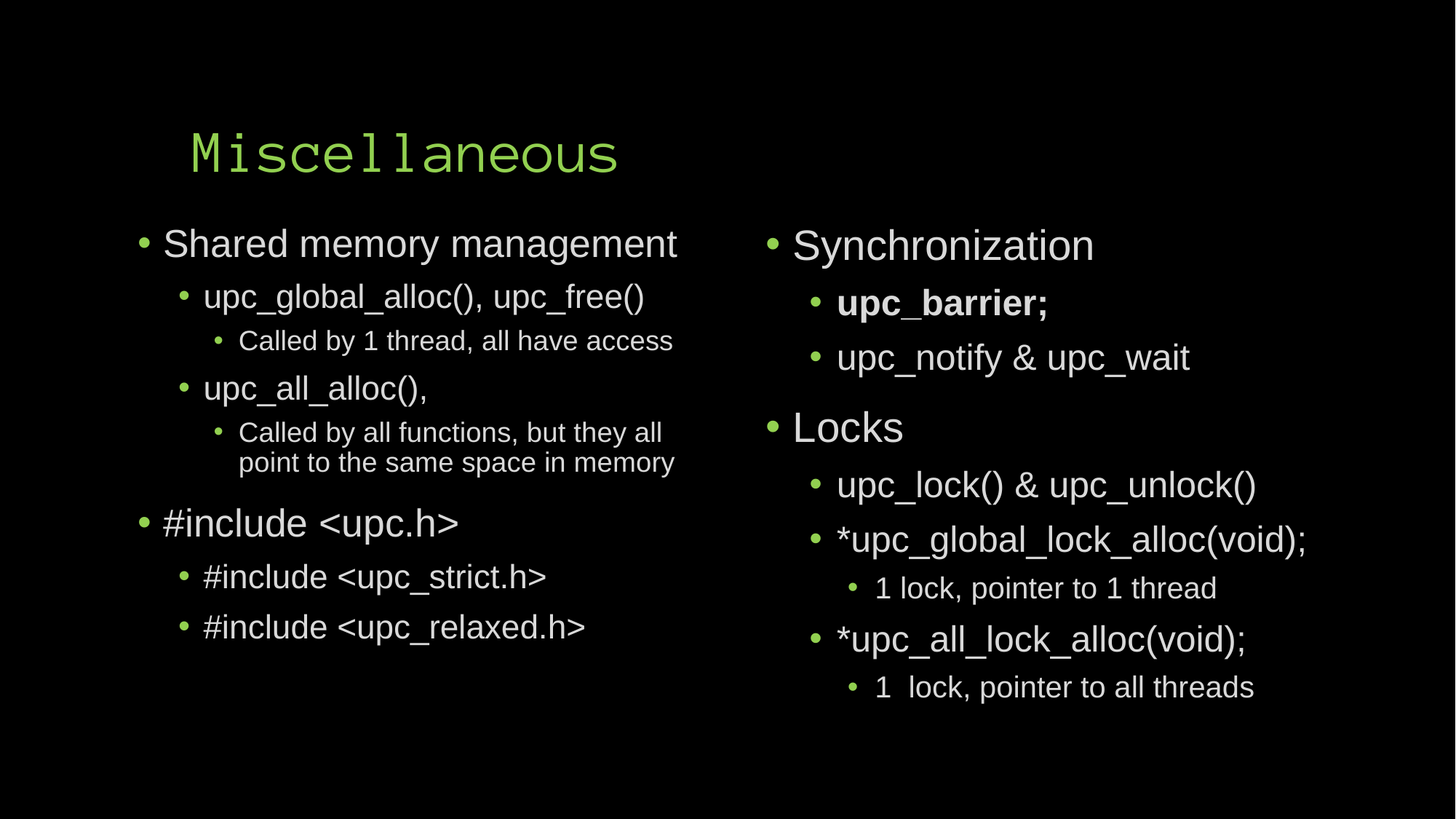

# Miscellaneous
Shared memory management
upc_global_alloc(), upc_free()
Called by 1 thread, all have access
upc_all_alloc(),
Called by all functions, but they all point to the same space in memory
#include <upc.h>
#include <upc_strict.h>
#include <upc_relaxed.h>
Synchronization
upc_barrier;
upc_notify & upc_wait
Locks
upc_lock() & upc_unlock()
*upc_global_lock_alloc(void);
1 lock, pointer to 1 thread
*upc_all_lock_alloc(void);
1  lock, pointer to all threads